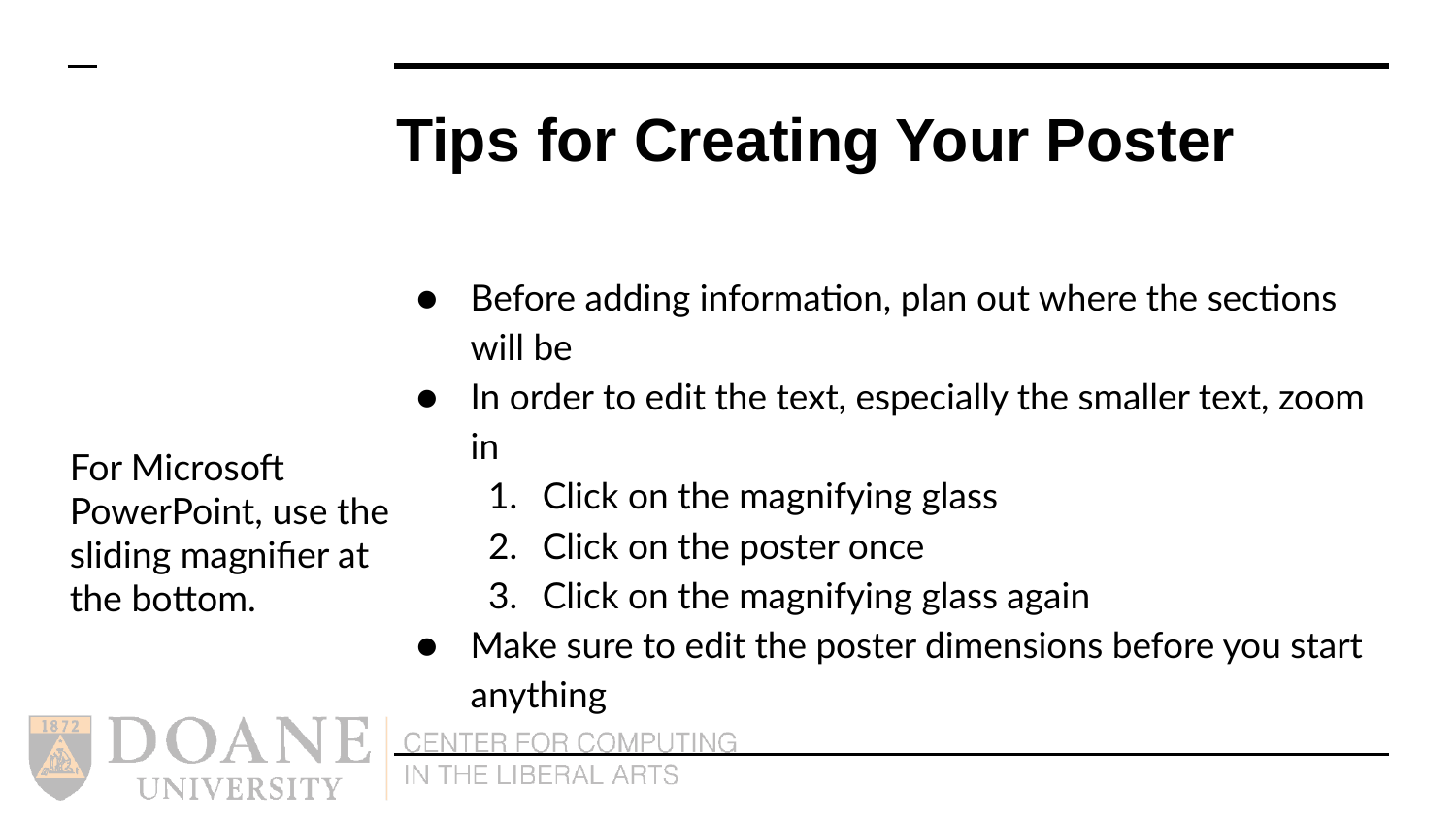

# Tips for Creating Your Poster
Before adding information, plan out where the sections will be
In order to edit the text, especially the smaller text, zoom in
Click on the magnifying glass
Click on the poster once
Click on the magnifying glass again
Make sure to edit the poster dimensions before you start anything
For Microsoft PowerPoint, use the sliding magnifier at the bottom.